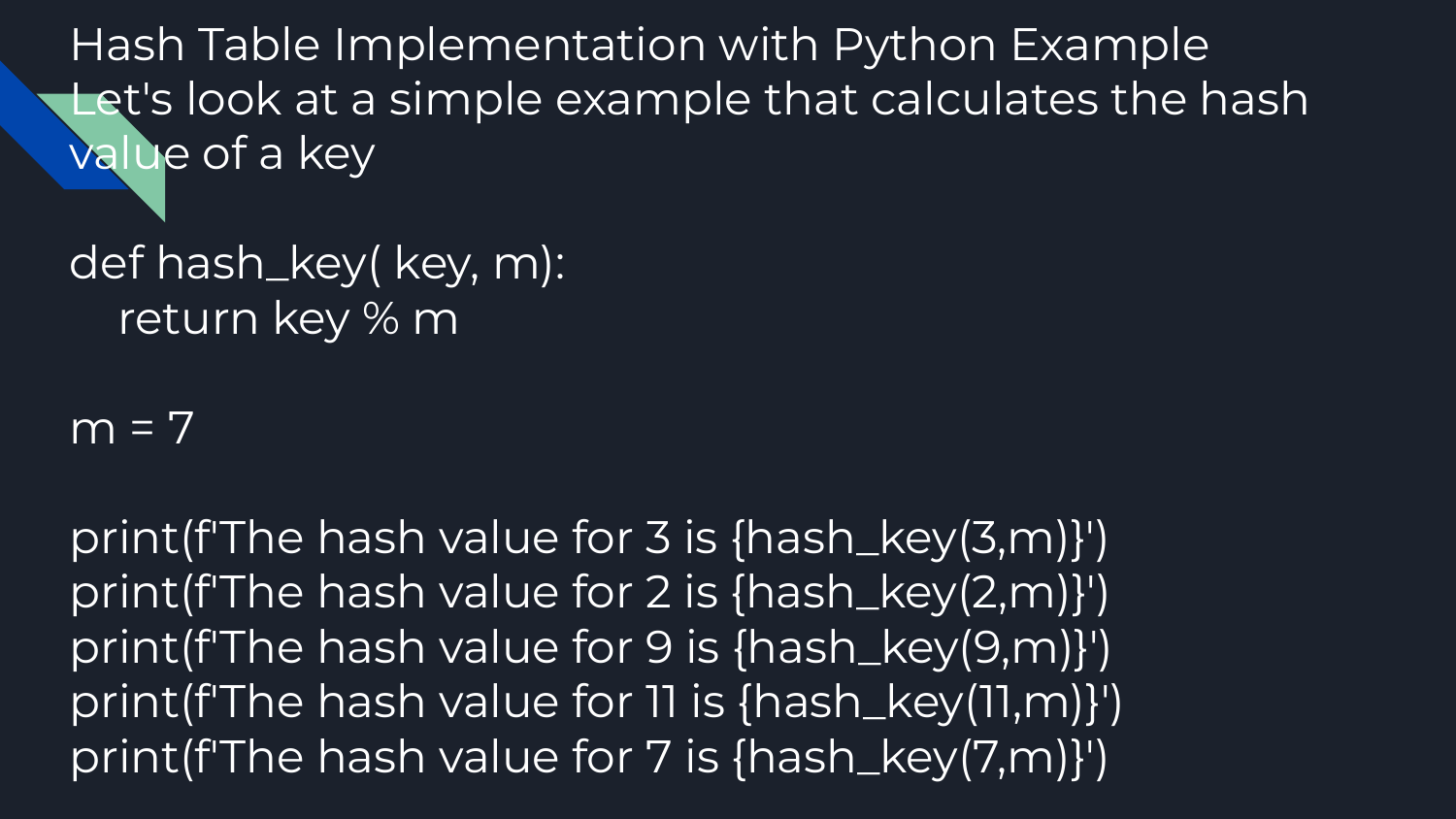

# Hash Table Implementation with Python Example
Let's look at a simple example that calculates the hash value of a key

def hash_key( key, m):
    return key % m

m = 7

print(f'The hash value for 3 is {hash_key(3,m)}')
print(f'The hash value for 2 is {hash_key(2,m)}')
print(f'The hash value for 9 is {hash_key(9,m)}')
print(f'The hash value for 11 is {hash_key(11,m)}')
print(f'The hash value for 7 is {hash_key(7,m)}')